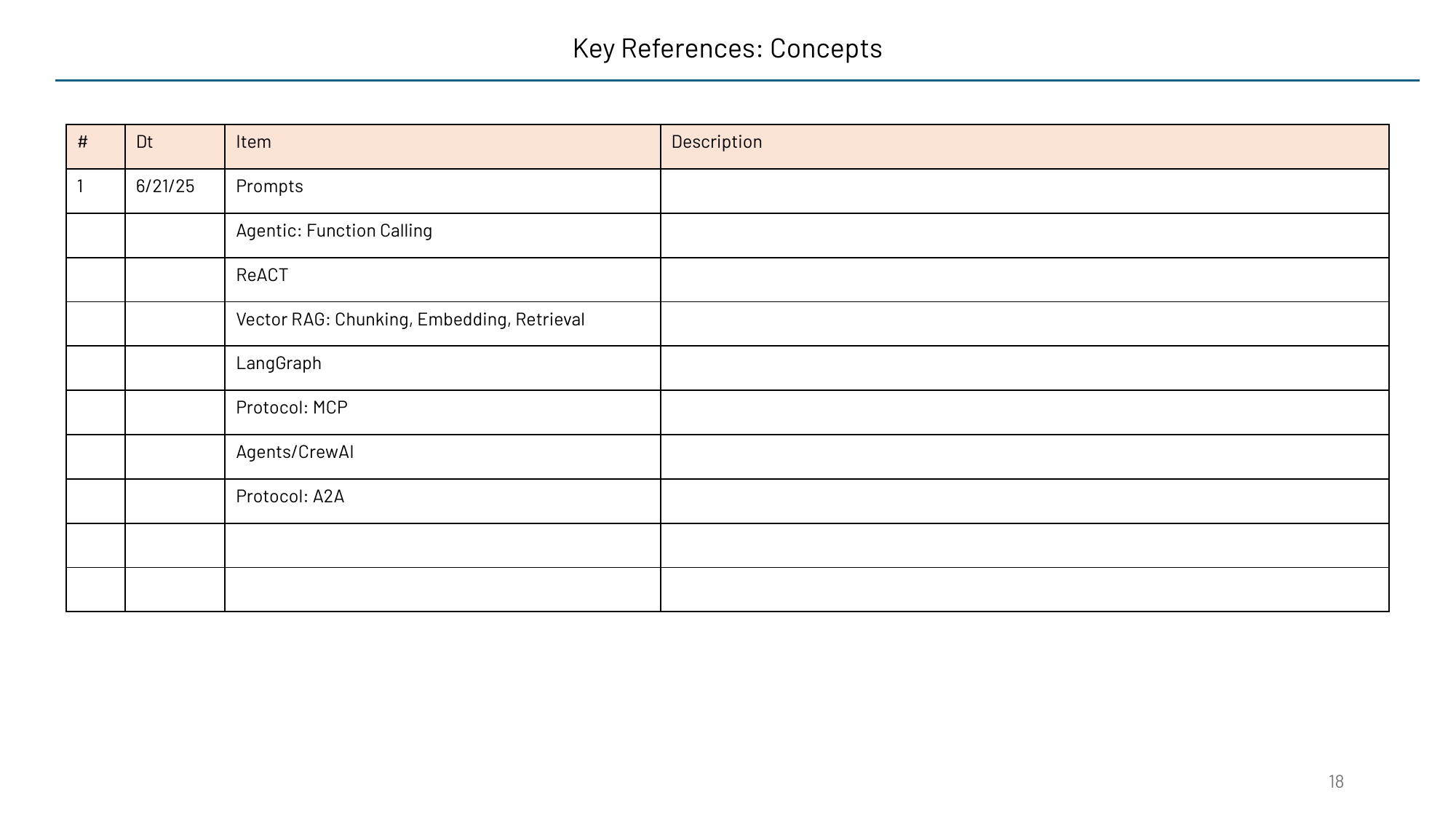

# Key References: Concepts
| # | Dt | Item | Description |
| --- | --- | --- | --- |
| 1 | 6/21/25 | Prompts |  |
|  |  | Agentic: Function Calling |  |
|  |  | ReACT |  |
|  |  | Vector RAG: Chunking, Embedding, Retrieval |  |
|  |  | LangGraph |  |
|  |  | Protocol: MCP |  |
|  |  | Agents/CrewAI |  |
|  |  | Protocol: A2A |  |
|  |  |  |  |
|  |  |  |  |
18